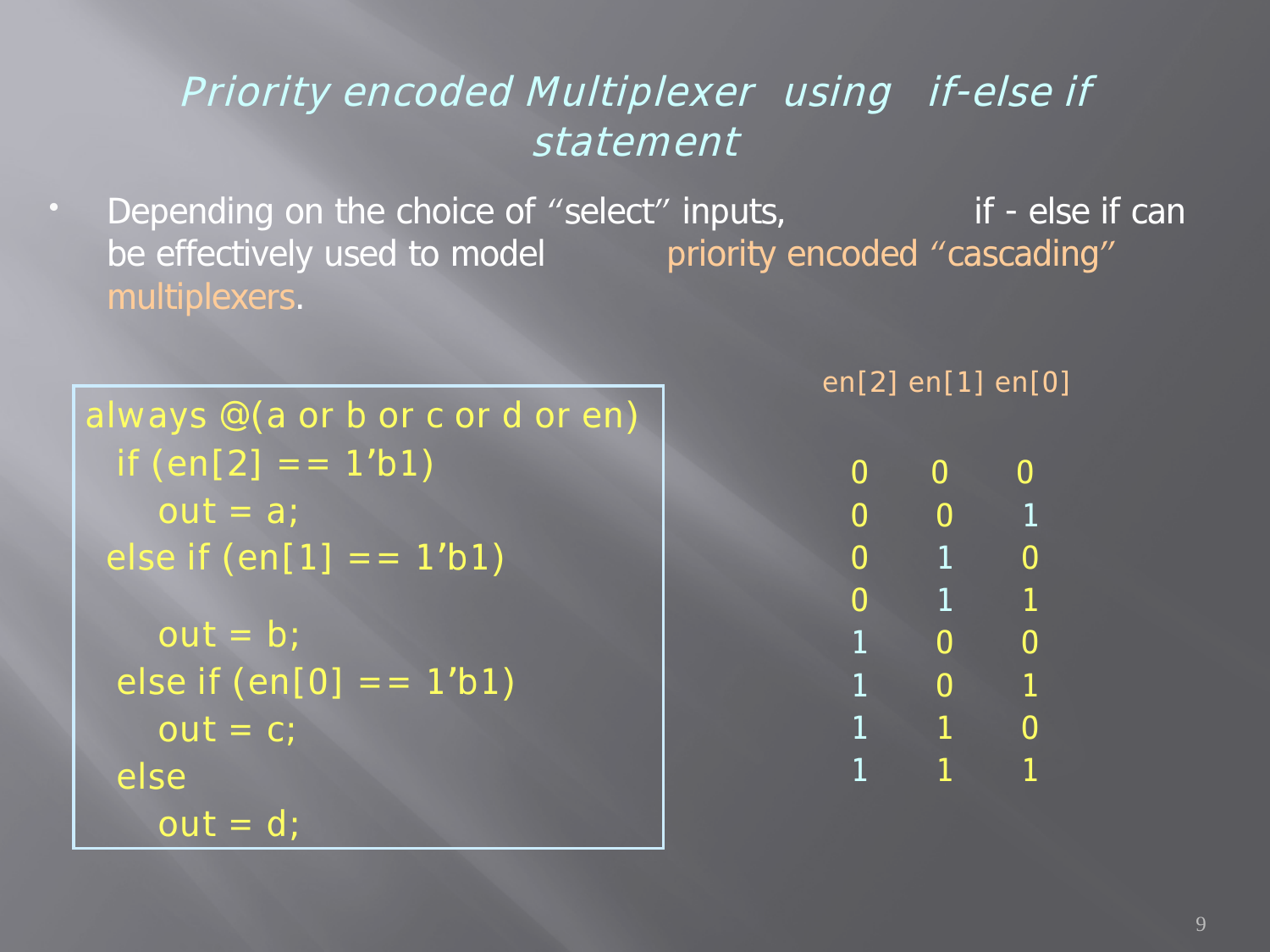

# Priority encoded Multiplexer  using   if-else if statement
Depending on the choice of “select” inputs,                 if - else if can be effectively used to model           priority encoded “cascading” multiplexers.

   en[2] en[1] en[0]

      0	 0       0
      0       0       1
      0       1       0
      0       1       1
      1       0       0
      1       0       1
      1       1       0
      1       1       1

always @(a or b or c or d or en)
   if (en[2] == 1’b1)
       out = a;
  else if (en[1] == 1’b1)
       out = b;
   else if (en[0] == 1’b1)
       out = c;
   else
       out = d;
9